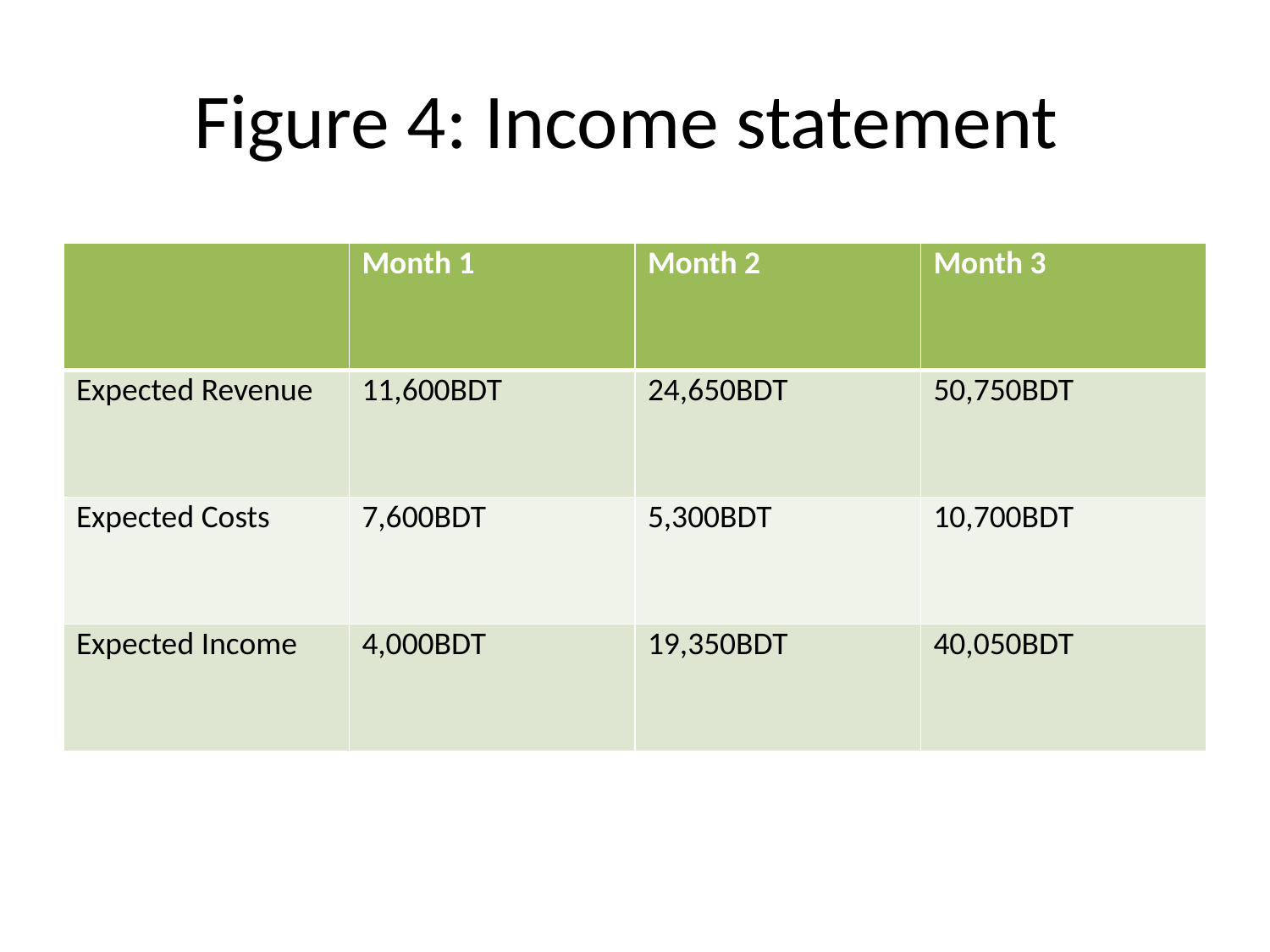

# Figure 4: Income statement
|  | Month 1 | Month 2 | Month 3 |
| --- | --- | --- | --- |
| Expected Revenue | 11,600BDT | 24,650BDT | 50,750BDT |
| Expected Costs | 7,600BDT | 5,300BDT | 10,700BDT |
| Expected Income | 4,000BDT | 19,350BDT | 40,050BDT |